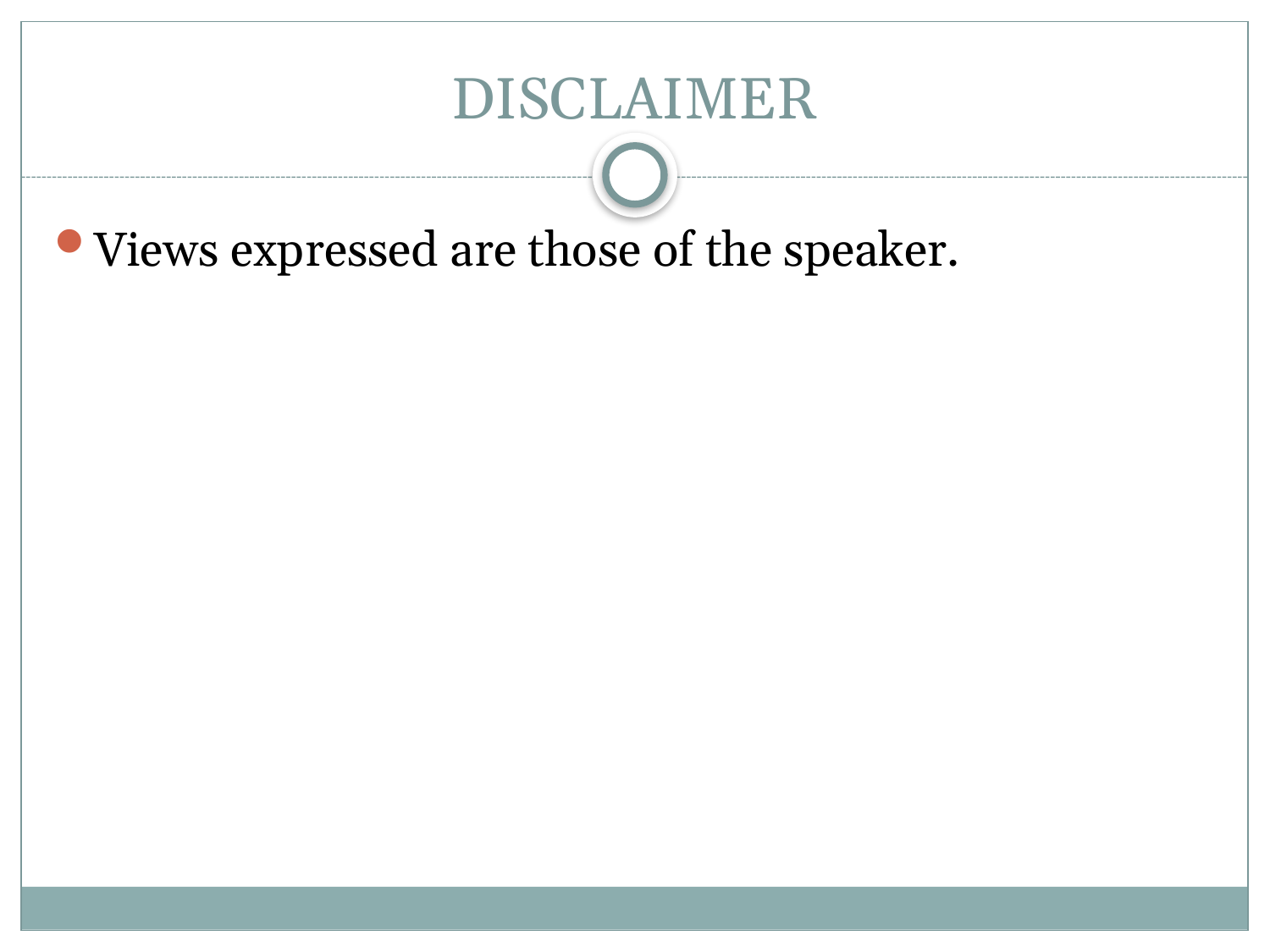

# DISCLAIMER
Views expressed are those of the speaker.